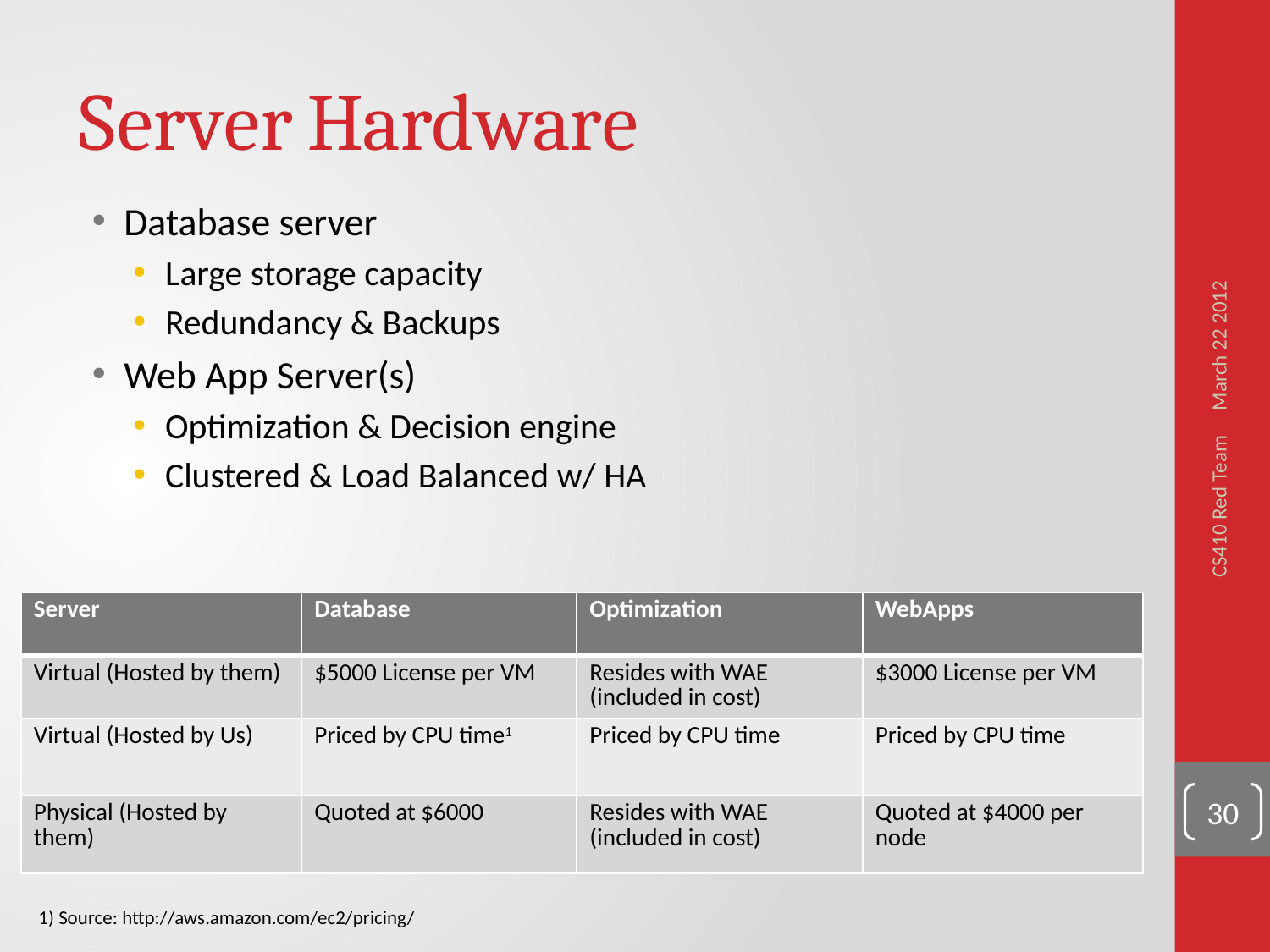

# Server Hardware
Database server
Large storage capacity
Redundancy & Backups
Web App Server(s)
Optimization & Decision engine
Clustered & Load Balanced w/ HA
March 22 2012
CS410 Red Team
| Server | Database | Optimization | WebApps |
| --- | --- | --- | --- |
| Virtual (Hosted by them) | $5000 License per VM | Resides with WAE (included in cost) | $3000 License per VM |
| Virtual (Hosted by Us) | Priced by CPU time1 | Priced by CPU time | Priced by CPU time |
| Physical (Hosted by them) | Quoted at $6000 | Resides with WAE (included in cost) | Quoted at $4000 per node |
30
1) Source: http://aws.amazon.com/ec2/pricing/